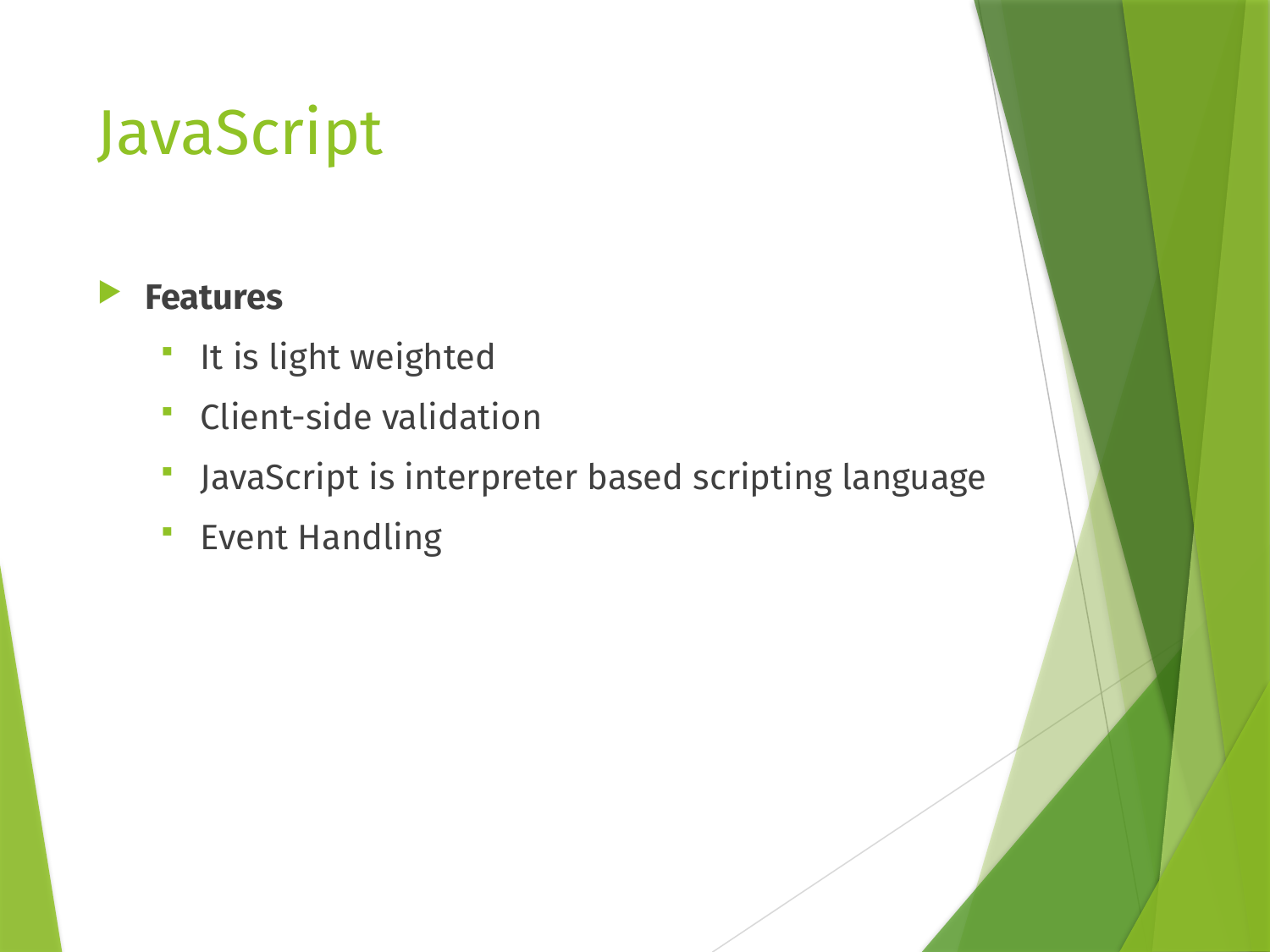

# JavaScript
Features
It is light weighted
Client-side validation
JavaScript is interpreter based scripting language
Event Handling